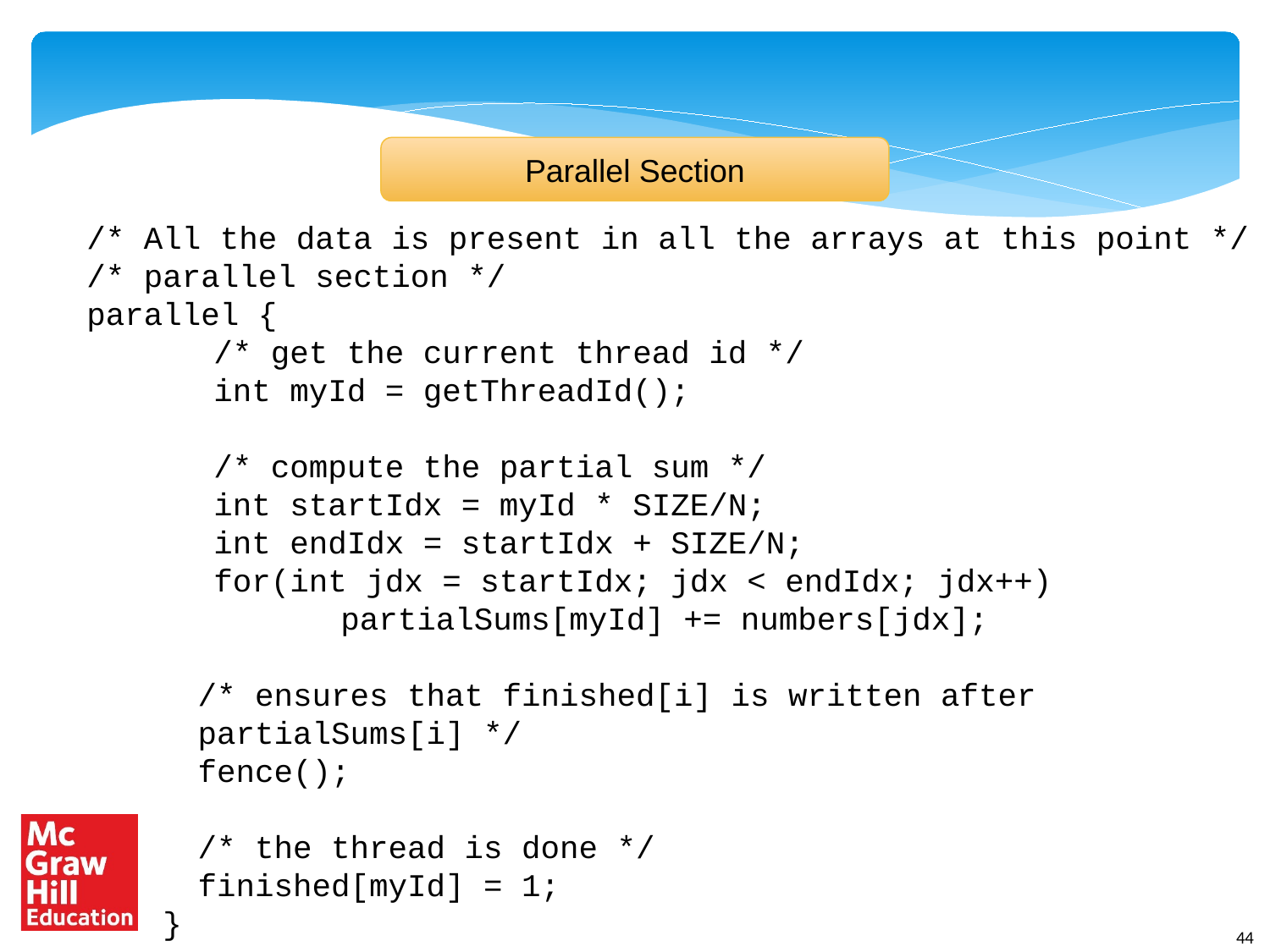

Parallel Section
/* All the data is present in all the arrays at this point */
/* parallel section */
parallel {
	/* get the current thread id */
	int myId = getThreadId();

	/* compute the partial sum */
	int startIdx = myId * SIZE/N;
	int endIdx = startIdx + SIZE/N;
	for(int jdx = startIdx; jdx < endIdx; jdx++)
		partialSums[myId] += numbers[jdx];

	/* ensures that finished[i] is written after
	partialSums[i] */
	fence();

	/* the thread is done */
	finished[myId] = 1;
    }